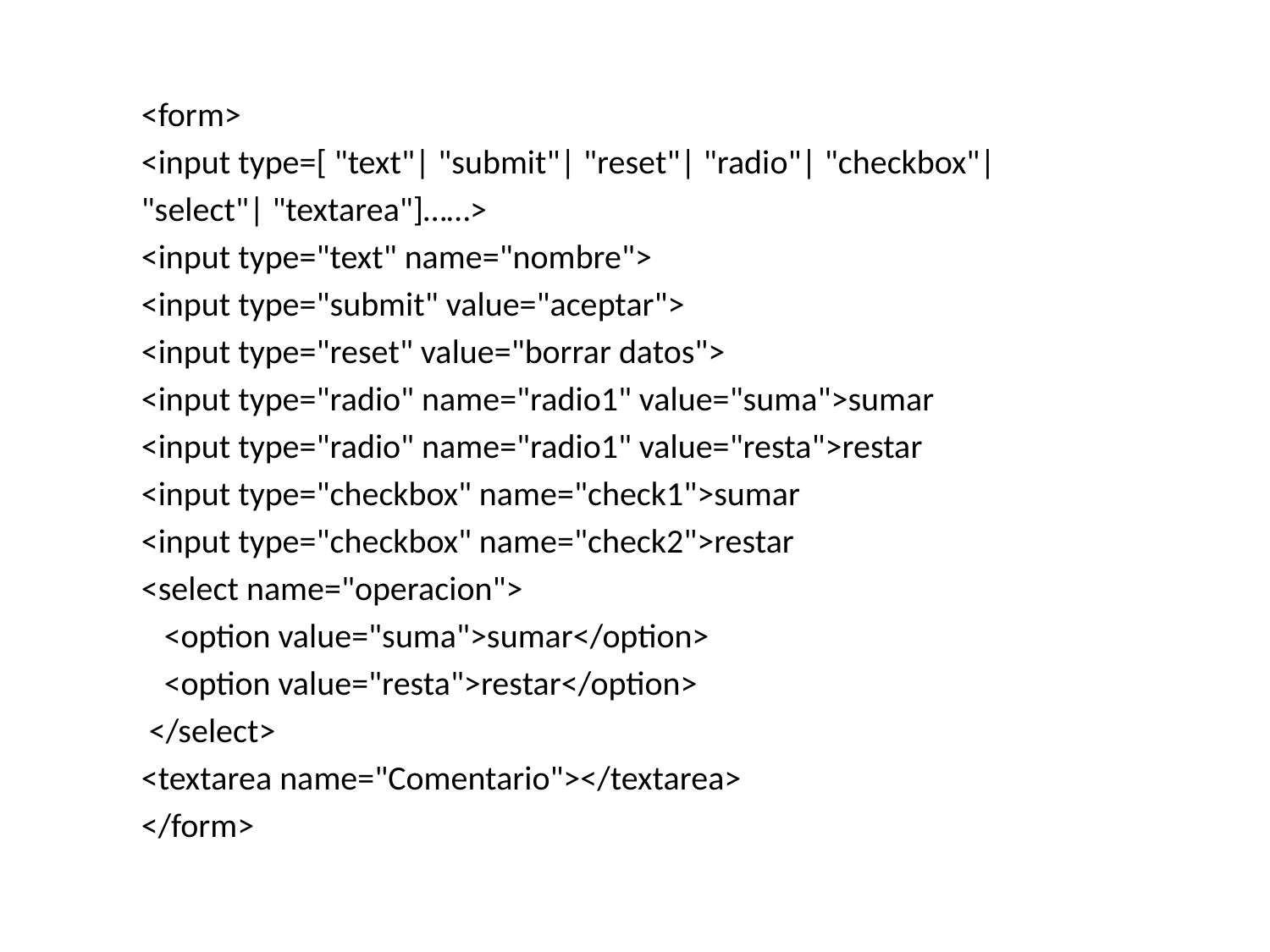

<form>
<input type=[ "text"| "submit"| "reset"| "radio"| "checkbox"|
"select"| "textarea"]……>
<input type="text" name="nombre">
<input type="submit" value="aceptar">
<input type="reset" value="borrar datos">
<input type="radio" name="radio1" value="suma">sumar
<input type="radio" name="radio1" value="resta">restar
<input type="checkbox" name="check1">sumar
<input type="checkbox" name="check2">restar
<select name="operacion">
   <option value="suma">sumar</option>
   <option value="resta">restar</option>
 </select>
<textarea name="Comentario"></textarea>
</form>